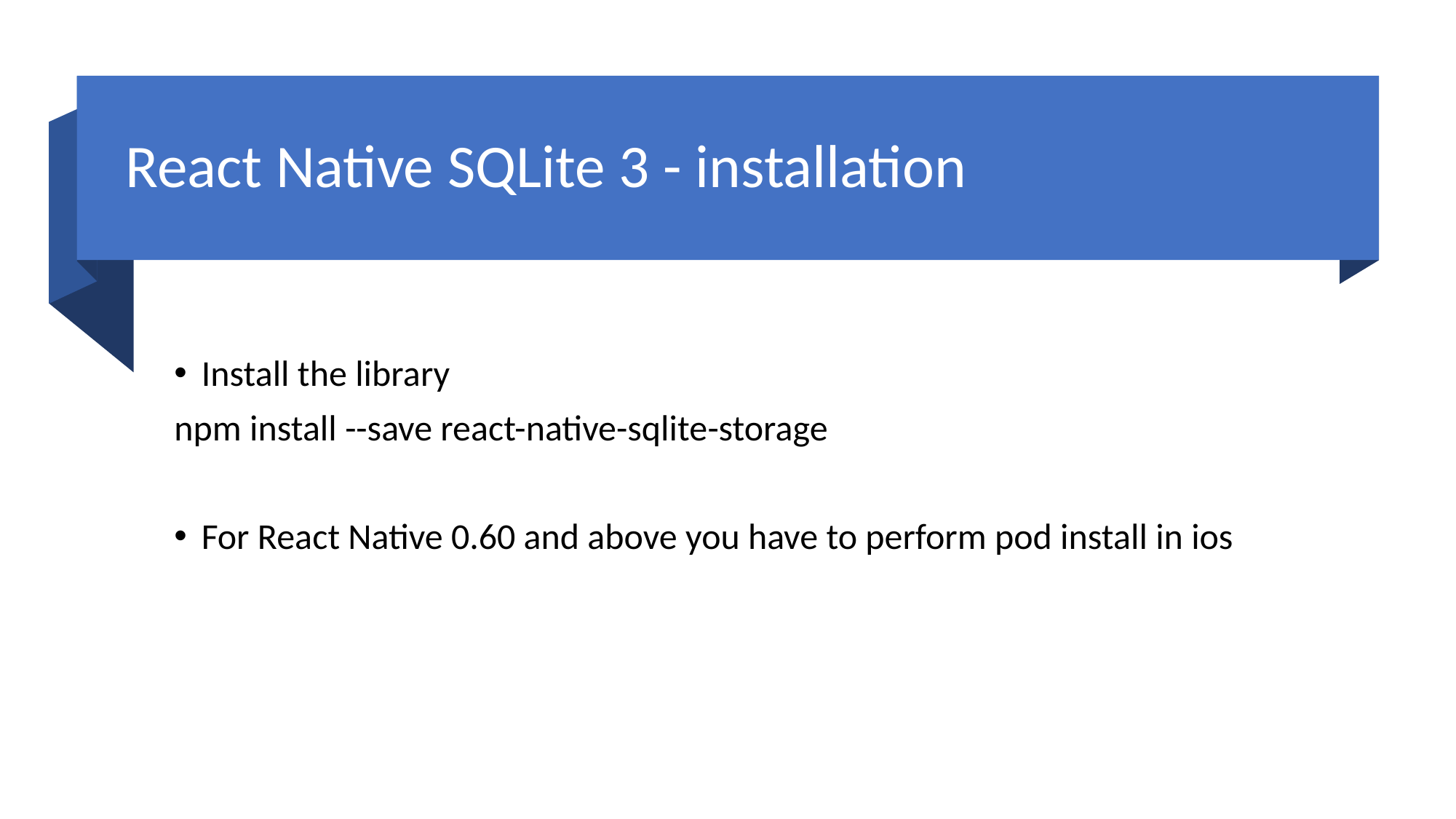

# React Native SQLite 3 - installation

Install the library
npm install --save react-native-sqlite-storage

For React Native 0.60 and above you have to perform pod install in ios